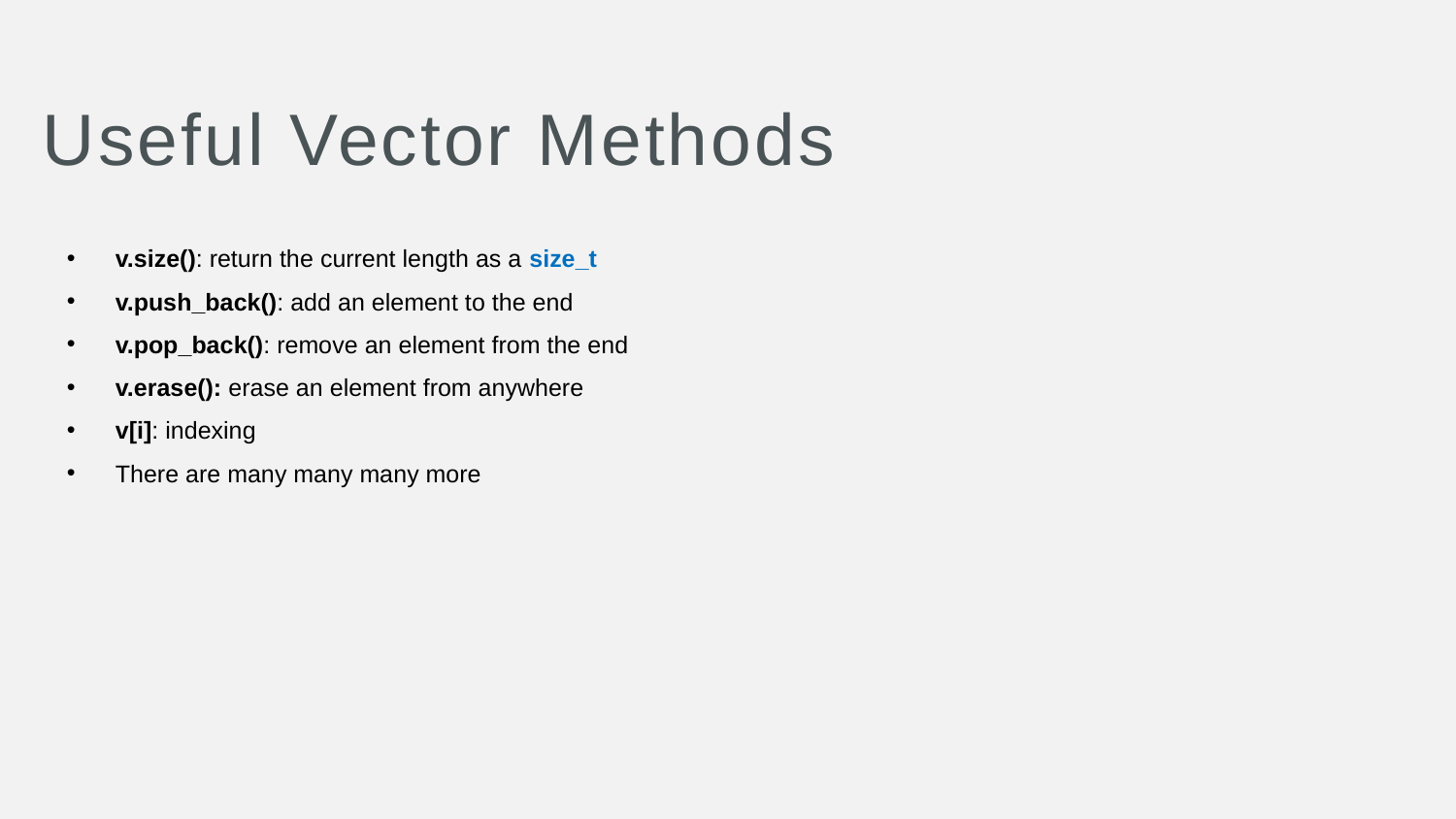

# Useful Vector Methods
v.size(): return the current length as a size_t
v.push_back(): add an element to the end
v.pop_back(): remove an element from the end
v.erase(): erase an element from anywhere
v[i]: indexing
There are many many many more